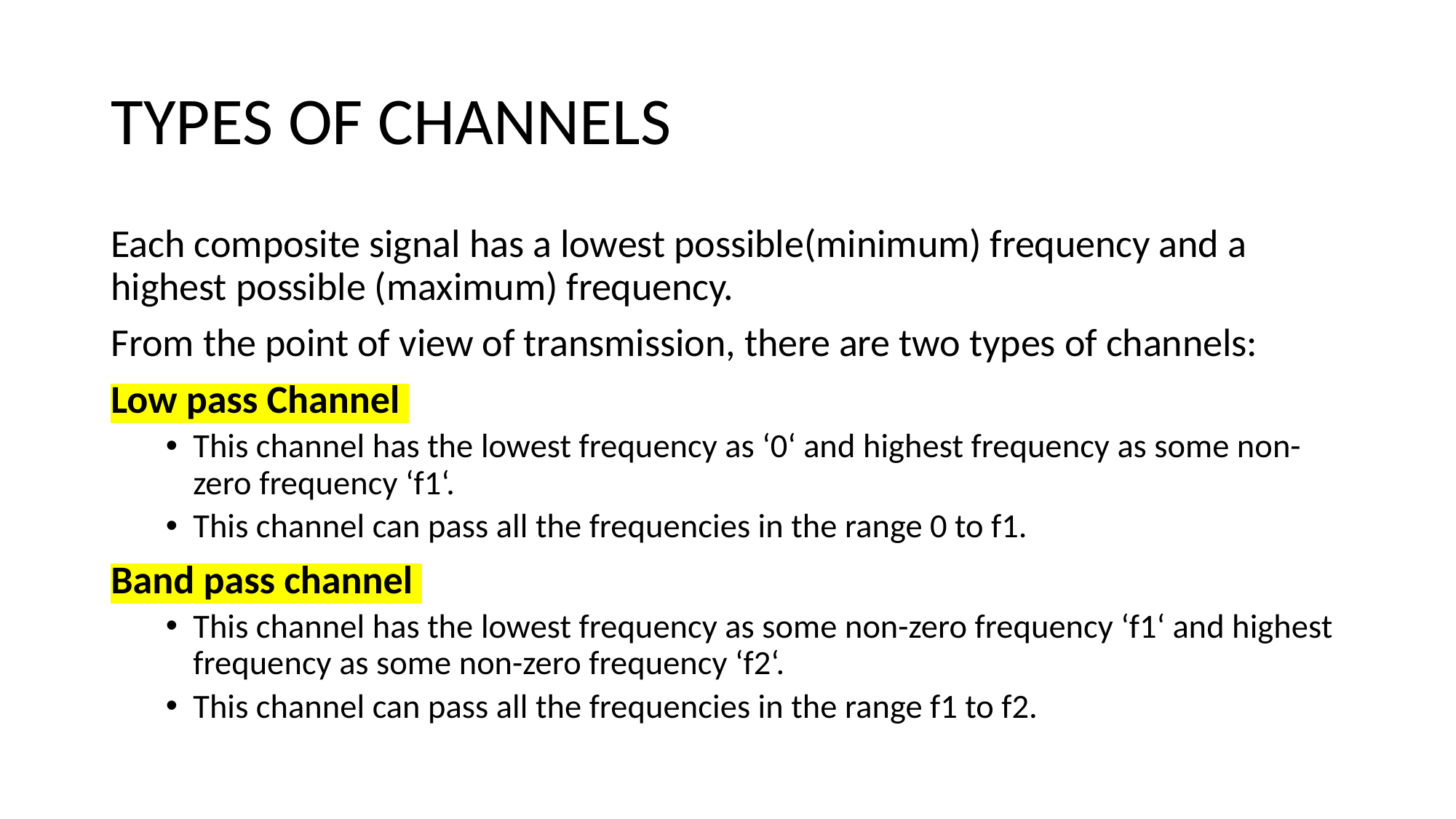

# TYPES OF CHANNELS
Each composite signal has a lowest possible(minimum) frequency and a highest possible (maximum) frequency.
From the point of view of transmission, there are two types of channels:
Low pass Channel
This channel has the lowest frequency as ‘0‘ and highest frequency as some non-zero frequency ‘f1‘.
This channel can pass all the frequencies in the range 0 to f1.
Band pass channel
This channel has the lowest frequency as some non-zero frequency ‘f1‘ and highest frequency as some non-zero frequency ‘f2‘.
This channel can pass all the frequencies in the range f1 to f2.